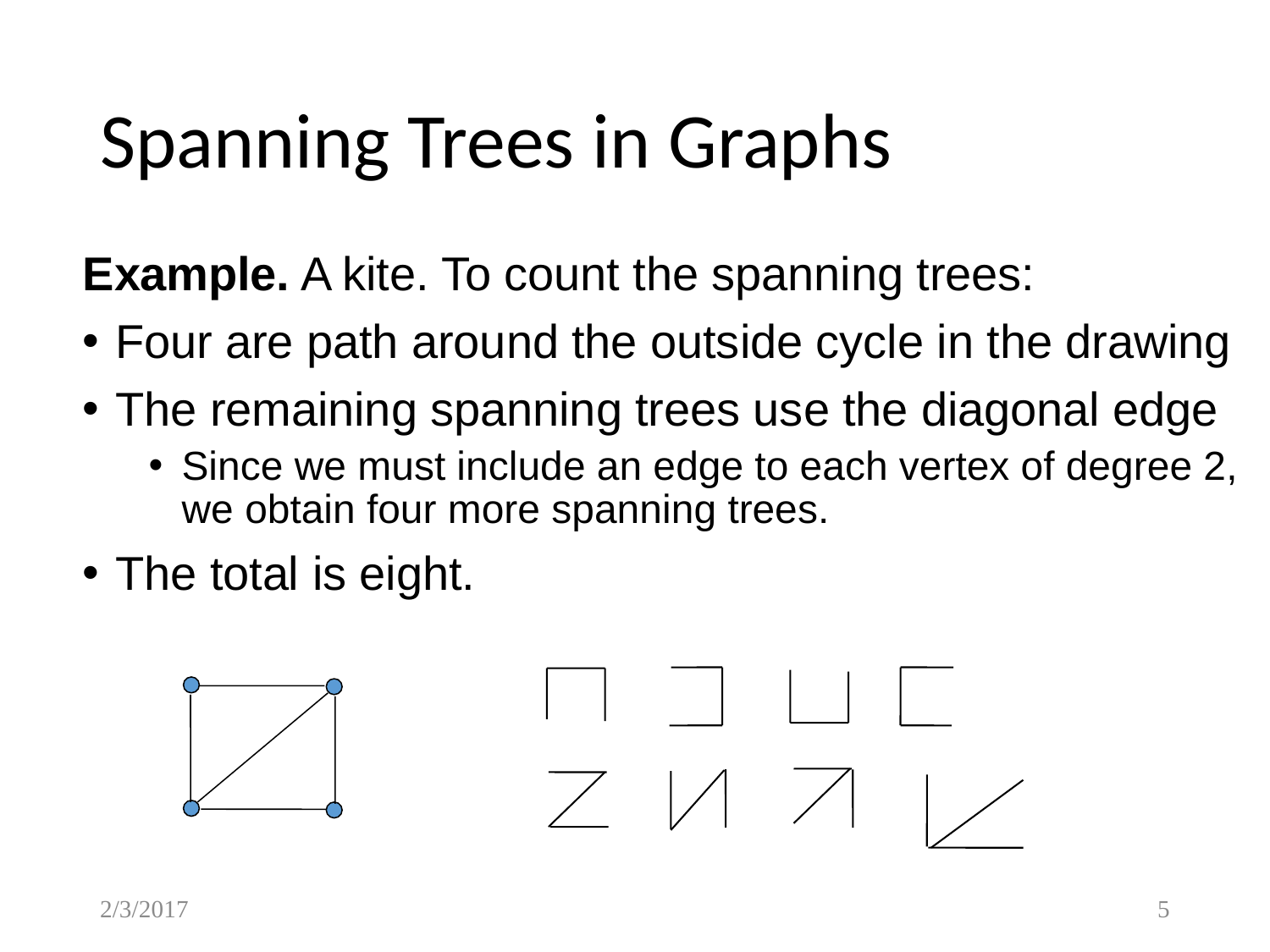

# Spanning Trees in Graphs
Example. A kite. To count the spanning trees:
Four are path around the outside cycle in the drawing
The remaining spanning trees use the diagonal edge
Since we must include an edge to each vertex of degree 2, we obtain four more spanning trees.
The total is eight.

2/3/2017
5